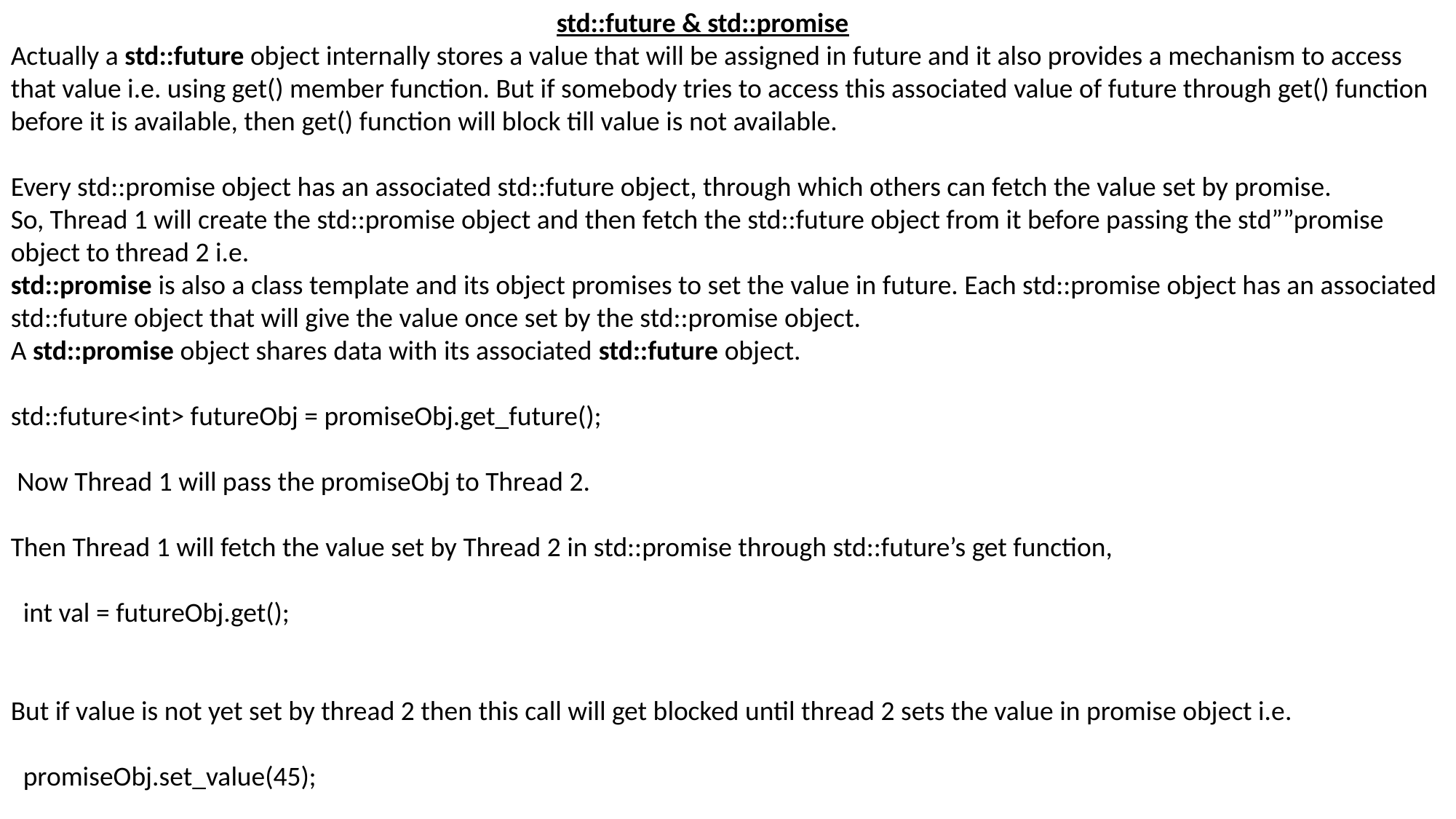

std::future & std::promise
Actually a std::future object internally stores a value that will be assigned in future and it also provides a mechanism to access that value i.e. using get() member function. But if somebody tries to access this associated value of future through get() function before it is available, then get() function will block till value is not available.

Every std::promise object has an associated std::future object, through which others can fetch the value set by promise.
So, Thread 1 will create the std::promise object and then fetch the std::future object from it before passing the std””promise object to thread 2 i.e.
std::promise is also a class template and its object promises to set the value in future. Each std::promise object has an associated std::future object that will give the value once set by the std::promise object.
A std::promise object shares data with its associated std::future object.

std::future<int> futureObj = promiseObj.get_future();

 Now Thread 1 will pass the promiseObj to Thread 2.

Then Thread 1 will fetch the value set by Thread 2 in std::promise through std::future’s get function,

  int val = futureObj.get();

But if value is not yet set by thread 2 then this call will get blocked until thread 2 sets the value in promise object i.e.

  promiseObj.set_value(45);